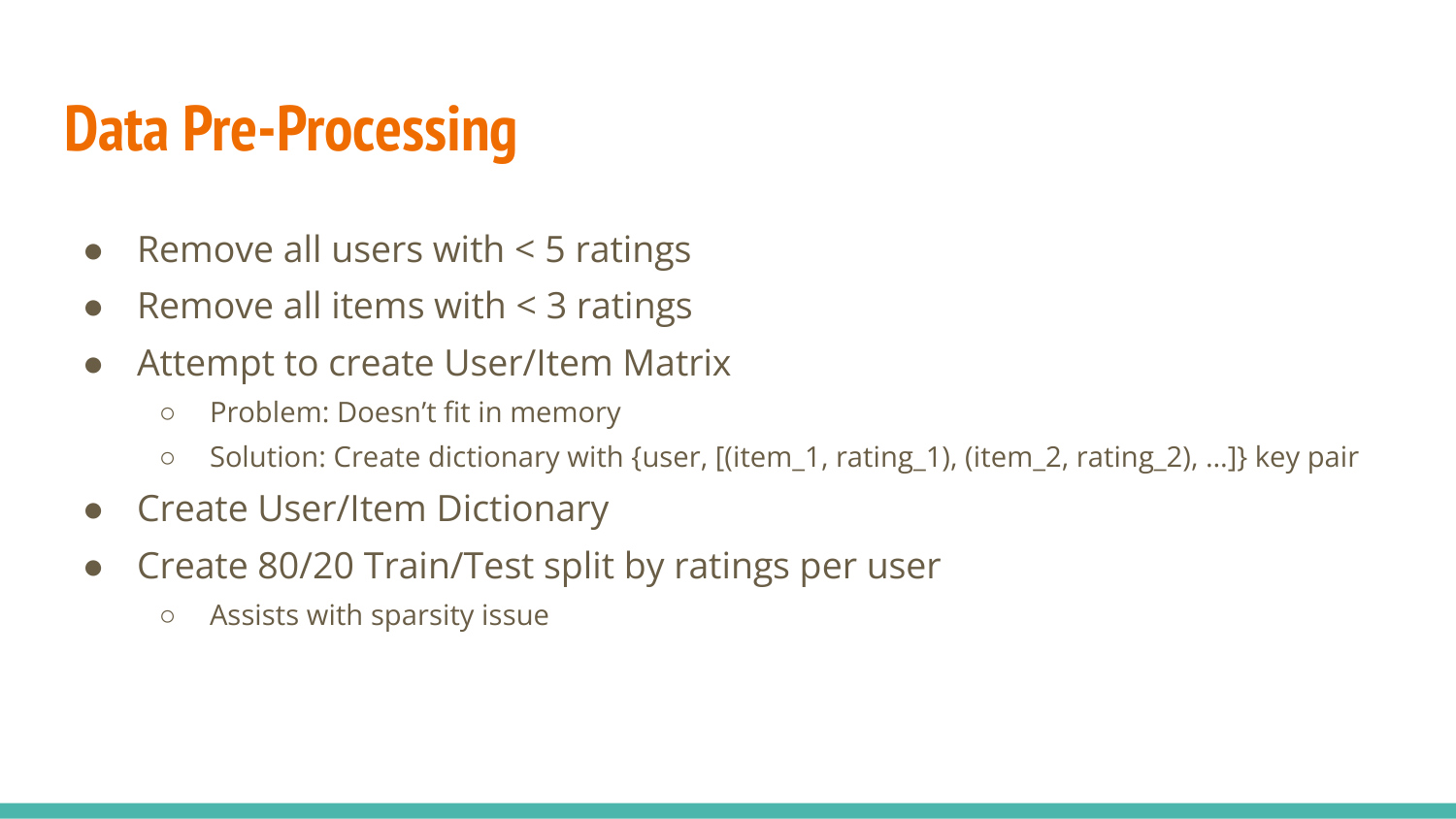

# Data Pre-Processing
Remove all users with < 5 ratings
Remove all items with < 3 ratings
Attempt to create User/Item Matrix
Problem: Doesn’t fit in memory
Solution: Create dictionary with {user, [(item_1, rating_1), (item_2, rating_2), …]} key pair
Create User/Item Dictionary
Create 80/20 Train/Test split by ratings per user
Assists with sparsity issue